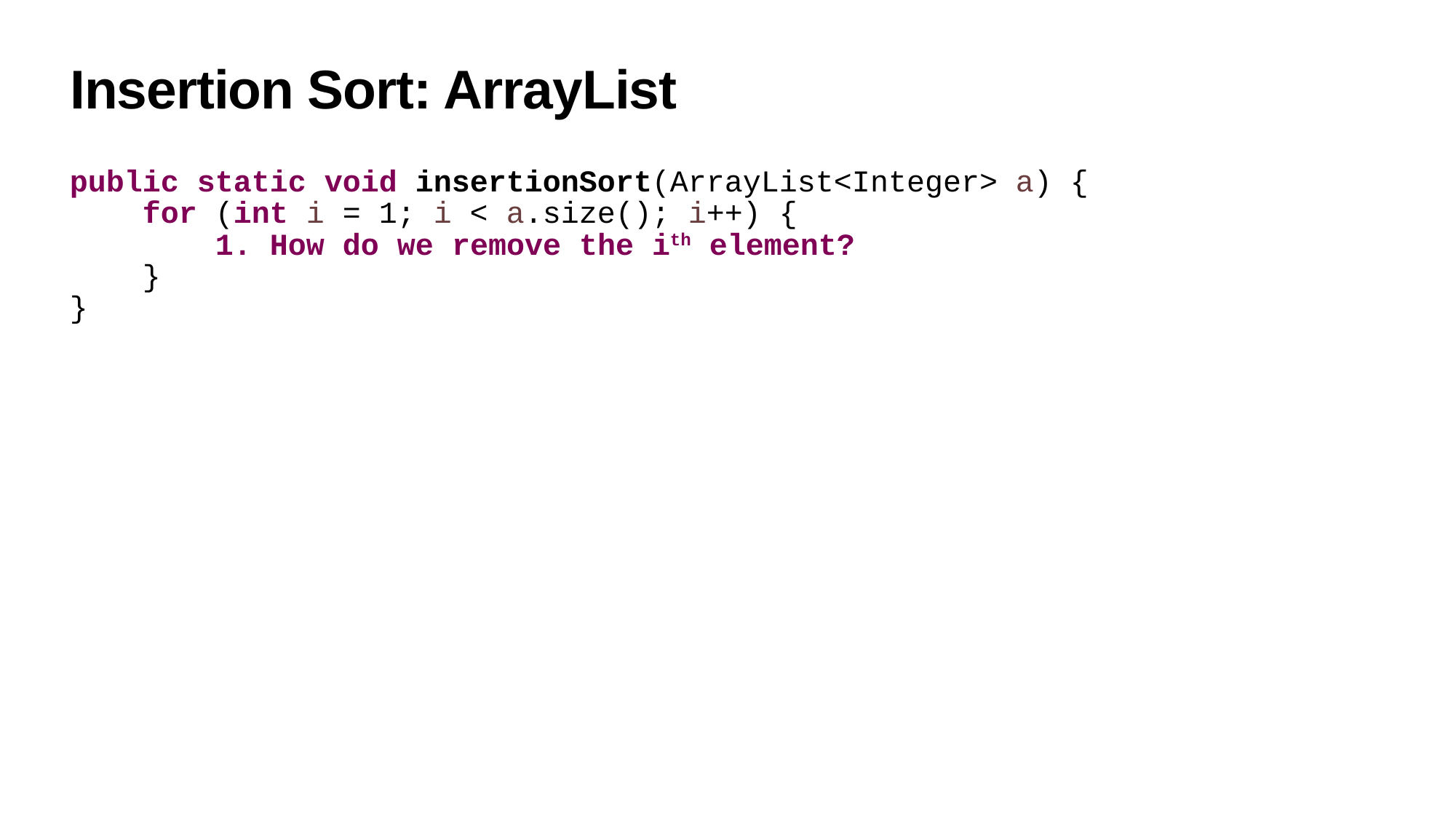

# Insertion Sort: ArrayList
public static void insertionSort(ArrayList<Integer> a) {
    for (int i = 1; i < a.size(); i++) {
        1. How do we remove the ith element?
    }
}